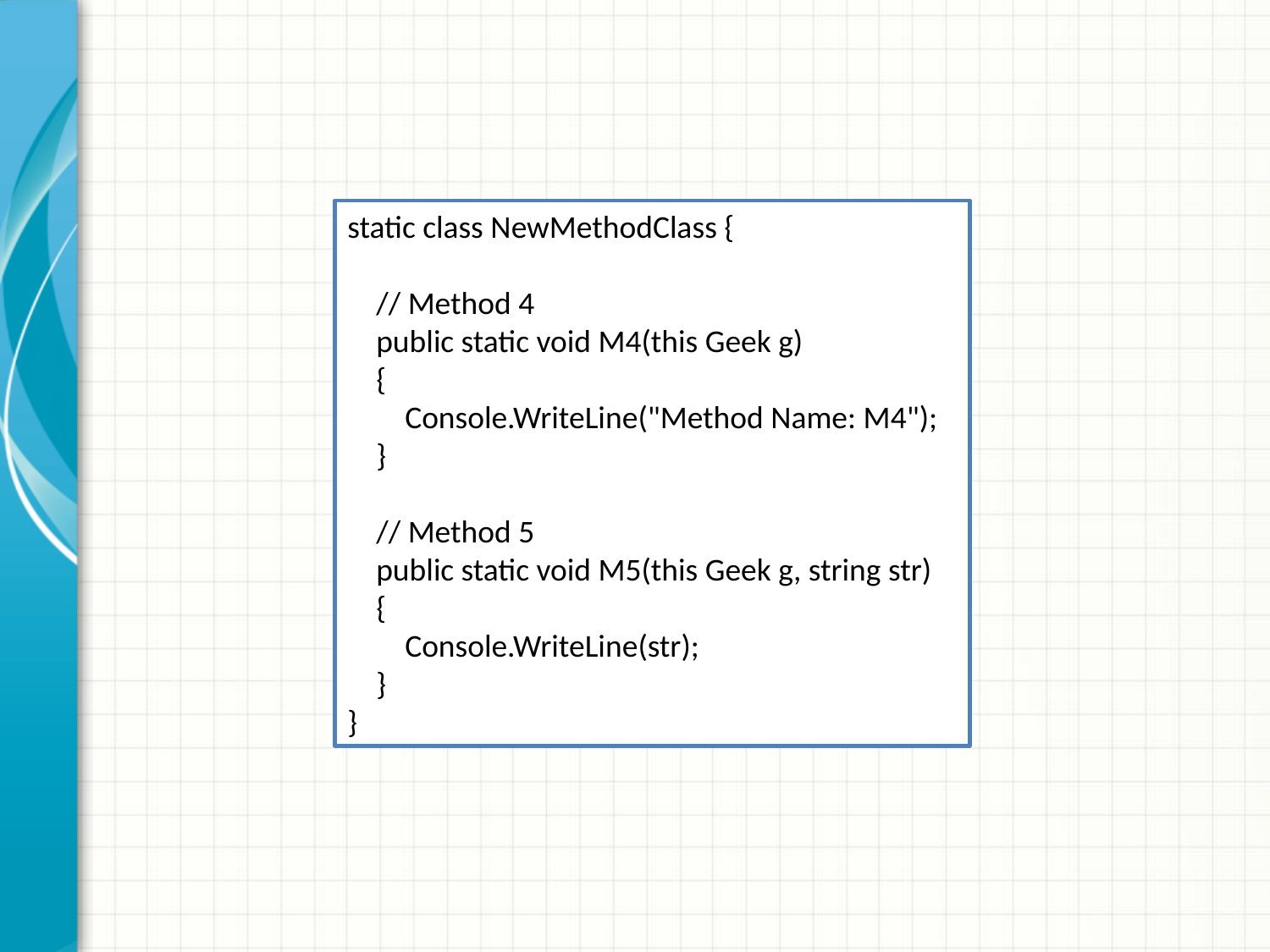

static class NewMethodClass {

    // Method 4
    public static void M4(this Geek g)
    {
        Console.WriteLine("Method Name: M4");
    }

    // Method 5
    public static void M5(this Geek g, string str)
    {
        Console.WriteLine(str);
    }
}